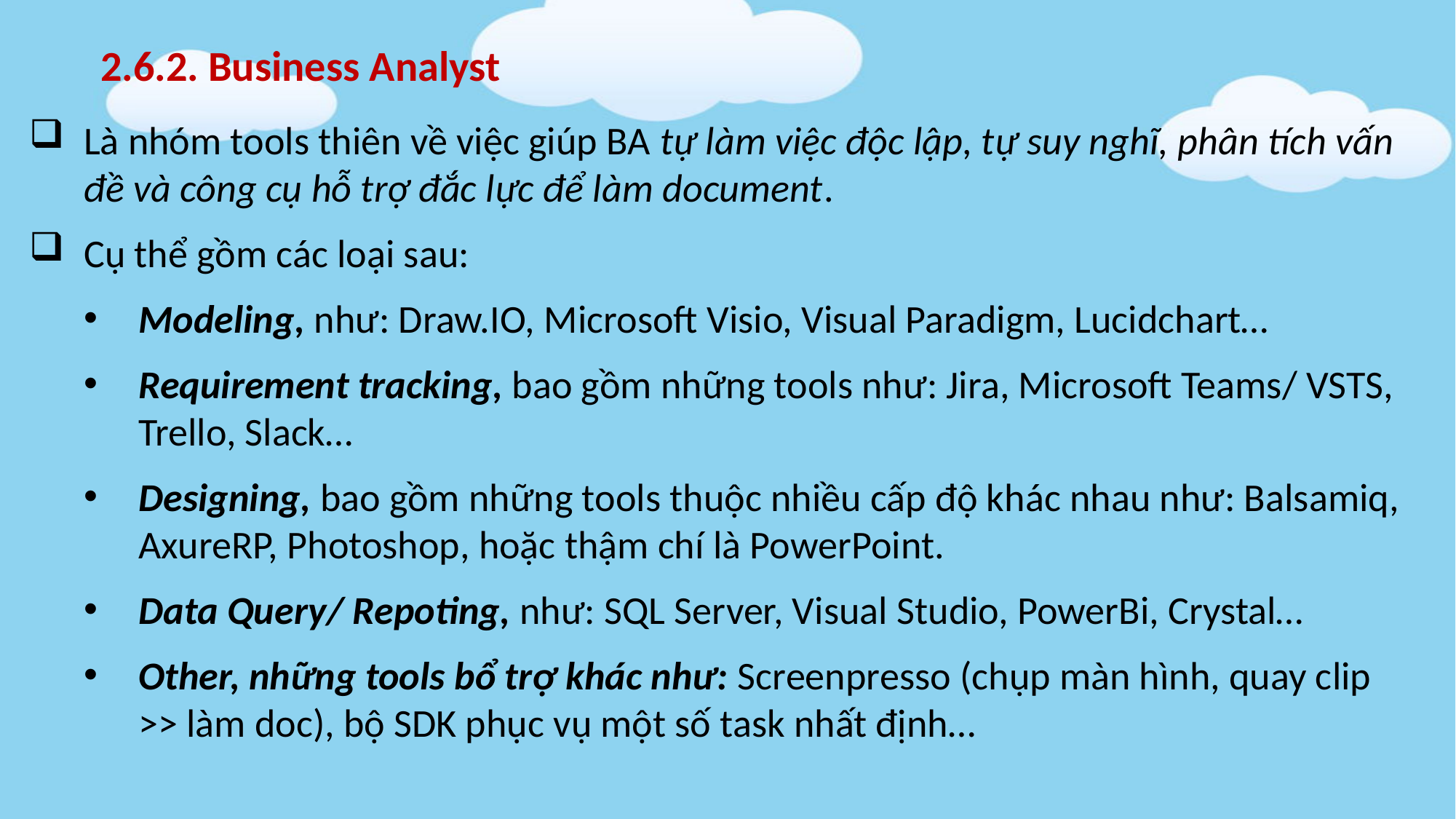

2.6.2. Business Analyst
Là nhóm tools thiên về việc giúp BA tự làm việc độc lập, tự suy nghĩ, phân tích vấn đề và công cụ hỗ trợ đắc lực để làm document.
Cụ thể gồm các loại sau:
Modeling, như: Draw.IO, Microsoft Visio, Visual Paradigm, Lucidchart…
Requirement tracking, bao gồm những tools như: Jira, Microsoft Teams/ VSTS, Trello, Slack…
Designing, bao gồm những tools thuộc nhiều cấp độ khác nhau như: Balsamiq, AxureRP, Photoshop, hoặc thậm chí là PowerPoint.
Data Query/ Repoting, như: SQL Server, Visual Studio, PowerBi, Crystal…
Other, những tools bổ trợ khác như: Screenpresso (chụp màn hình, quay clip >> làm doc), bộ SDK phục vụ một số task nhất định…